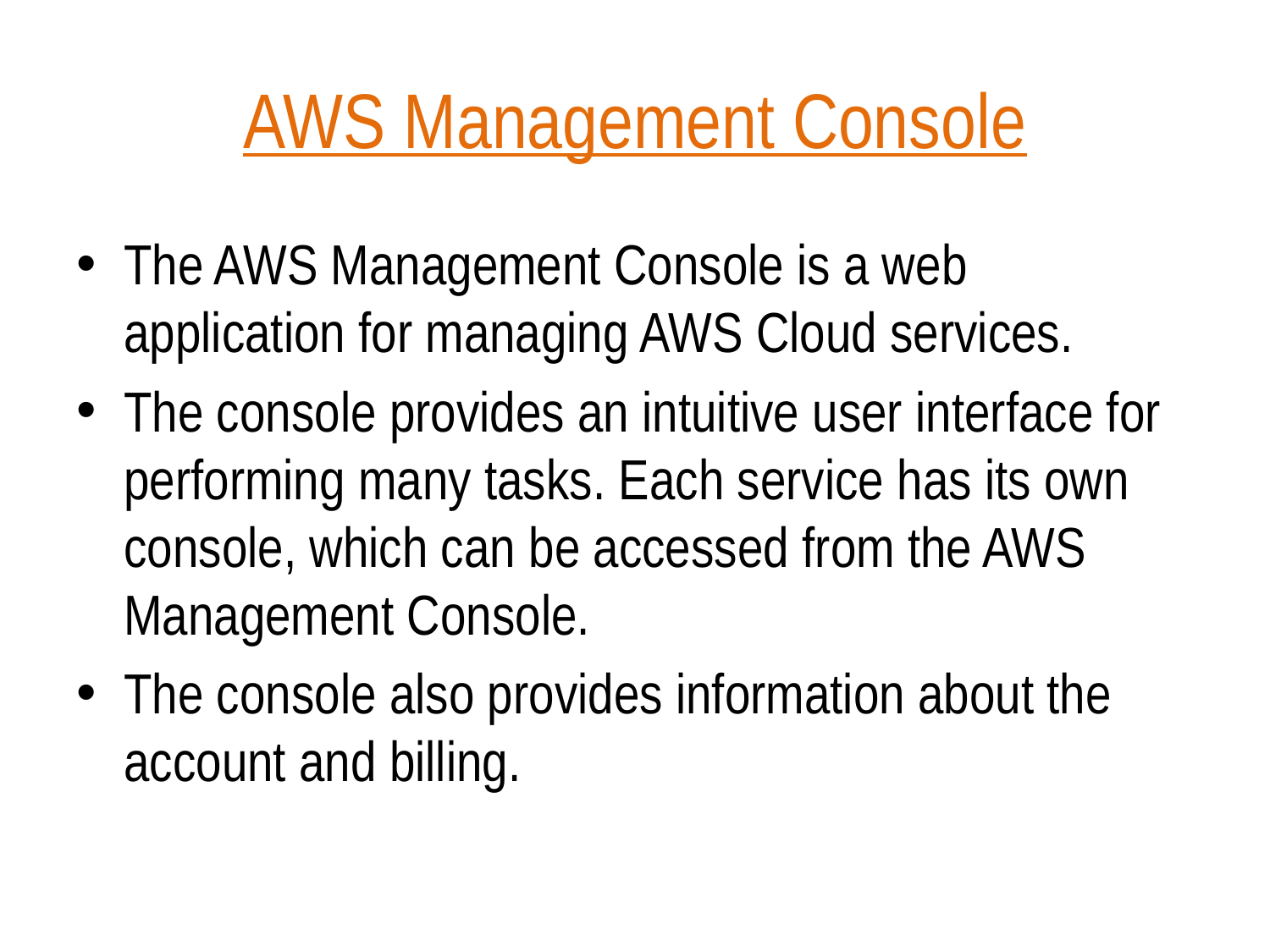

# AWS Management Console
The AWS Management Console is a web application for managing AWS Cloud services.
The console provides an intuitive user interface for performing many tasks. Each service has its own console, which can be accessed from the AWS Management Console.
The console also provides information about the account and billing.